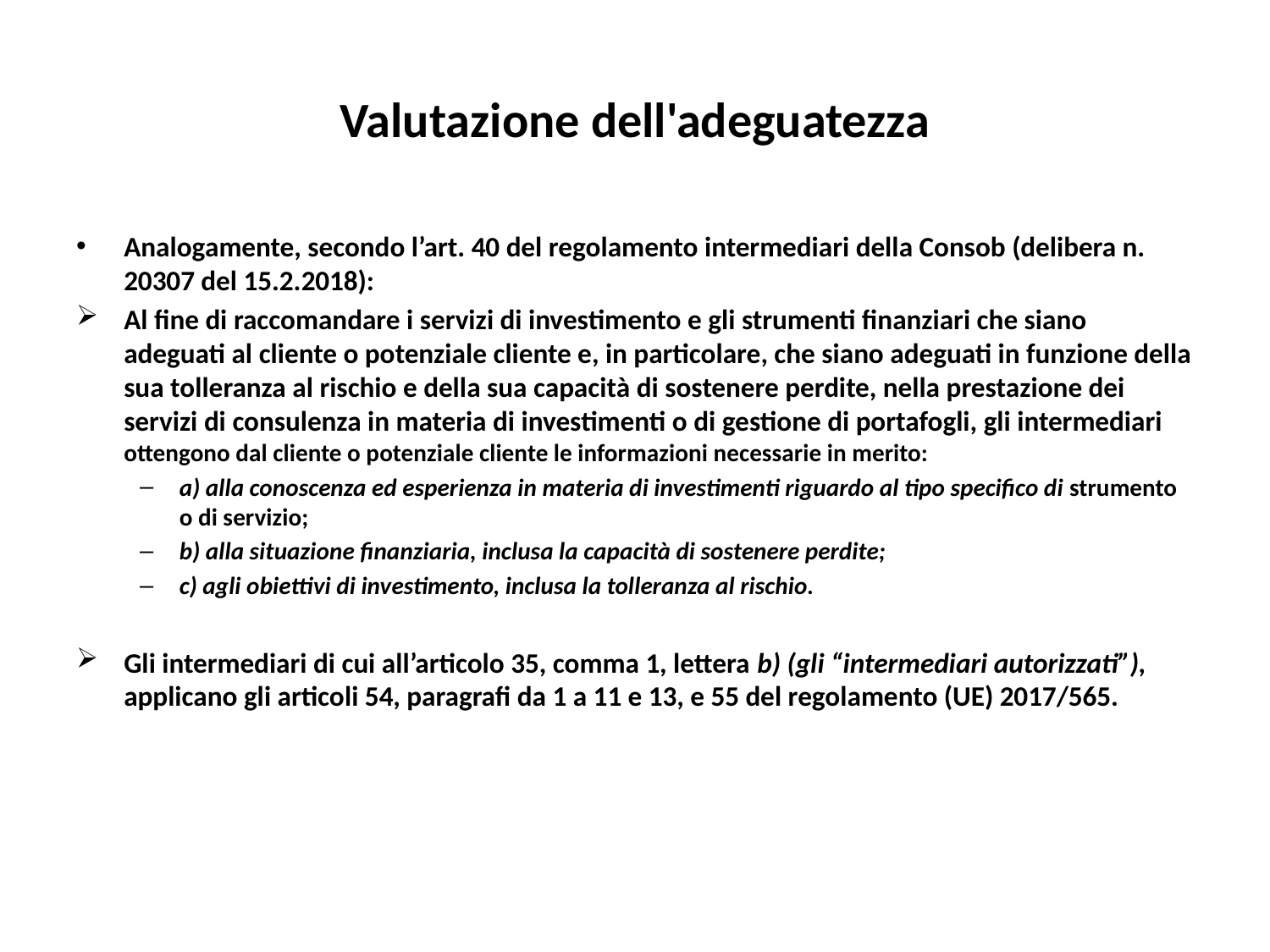

# Valutazione dell'adeguatezza
Analogamente, secondo l’art. 40 del regolamento intermediari della Consob (delibera n. 20307 del 15.2.2018):
Al fine di raccomandare i servizi di investimento e gli strumenti finanziari che siano adeguati al cliente o potenziale cliente e, in particolare, che siano adeguati in funzione della sua tolleranza al rischio e della sua capacità di sostenere perdite, nella prestazione dei servizi di consulenza in materia di investimenti o di gestione di portafogli, gli intermediari ottengono dal cliente o potenziale cliente le informazioni necessarie in merito:
a) alla conoscenza ed esperienza in materia di investimenti riguardo al tipo specifico di strumento o di servizio;
b) alla situazione finanziaria, inclusa la capacità di sostenere perdite;
c) agli obiettivi di investimento, inclusa la tolleranza al rischio.

Gli intermediari di cui all’articolo 35, comma 1, lettera b) (gli “intermediari autorizzati”), applicano gli articoli 54, paragrafi da 1 a 11 e 13, e 55 del regolamento (UE) 2017/565.